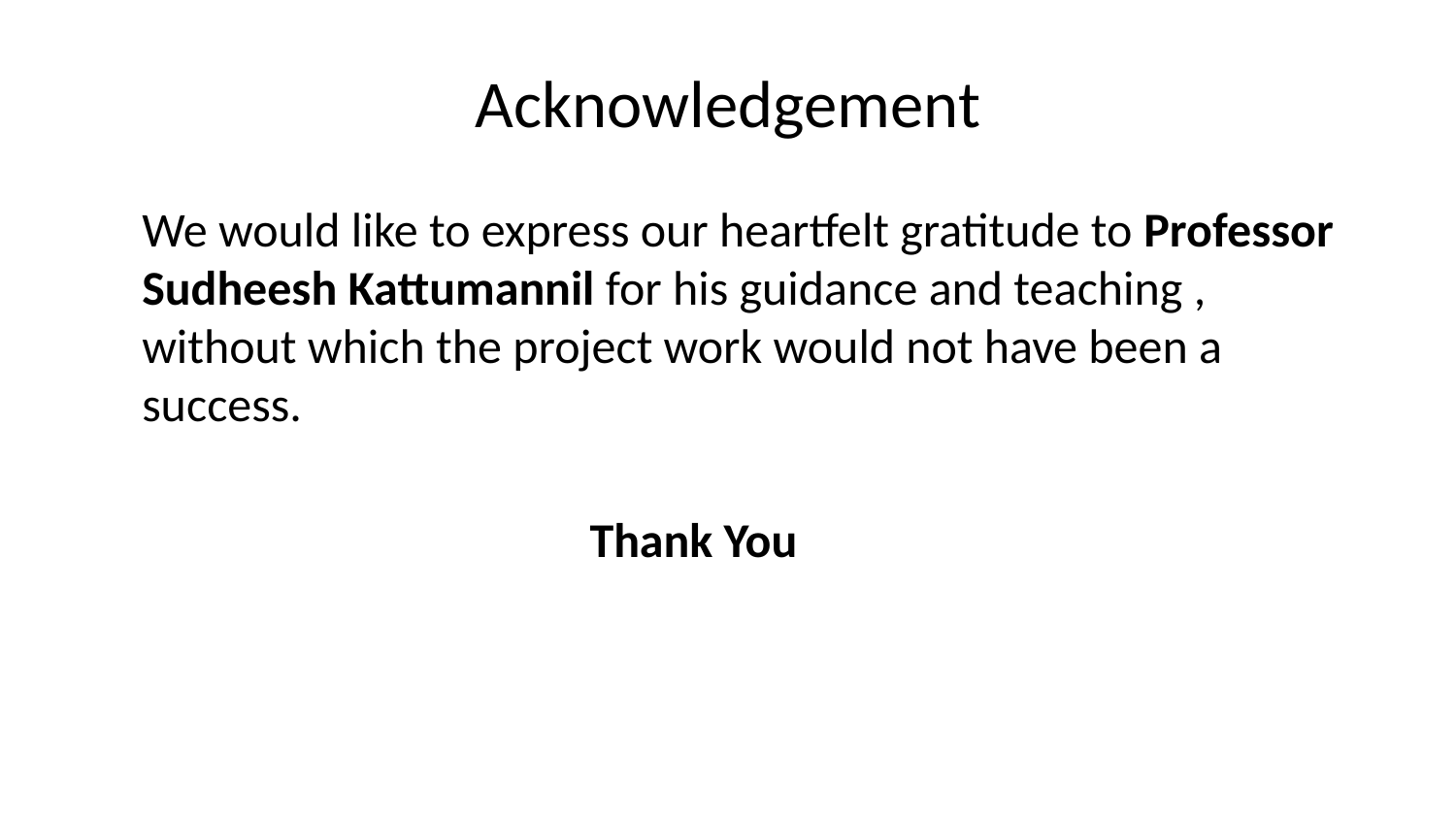

# Acknowledgement
     We would like to express our heartfelt gratitude to Professor Sudheesh Kattumannil for his guidance and teaching , without which the project work would not have been a success.

                                              Thank You